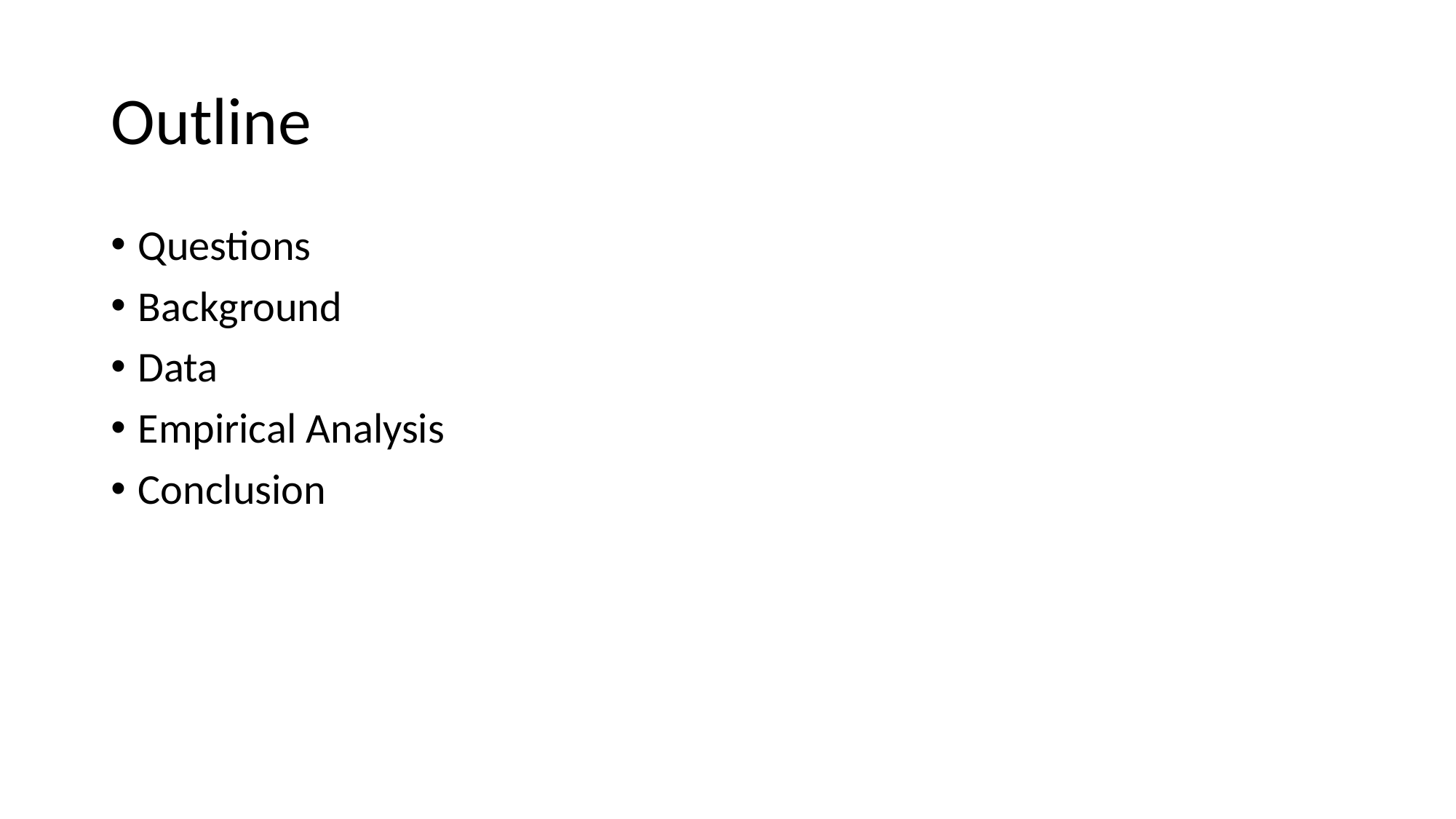

# Outline
Questions
Background
Data
Empirical Analysis
Conclusion